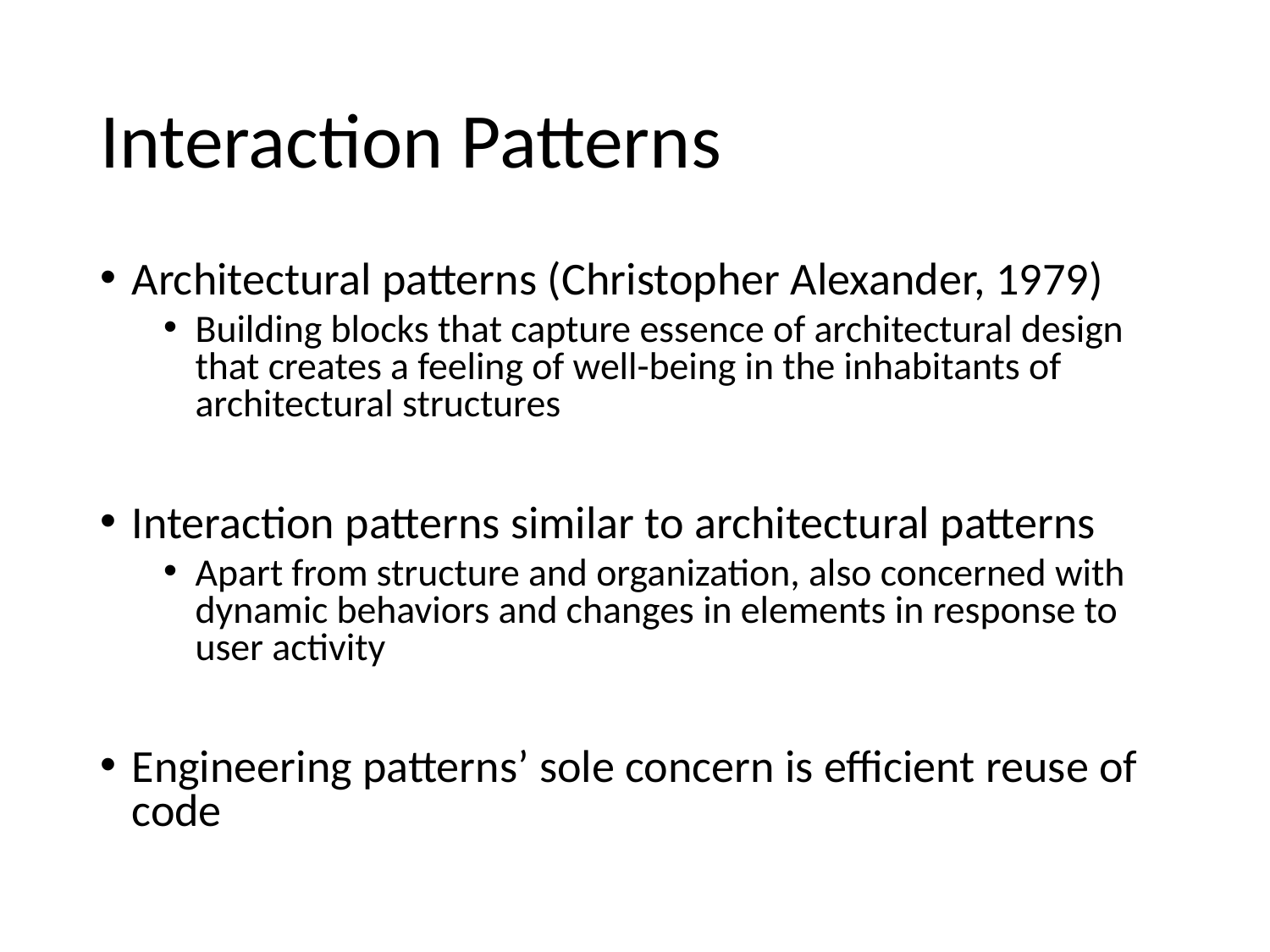

# Interaction Patterns
Architectural patterns (Christopher Alexander, 1979)
Building blocks that capture essence of architectural design that creates a feeling of well-being in the inhabitants of architectural structures

Interaction patterns similar to architectural patterns
Apart from structure and organization, also concerned with dynamic behaviors and changes in elements in response to user activity

Engineering patterns’ sole concern is efficient reuse of code